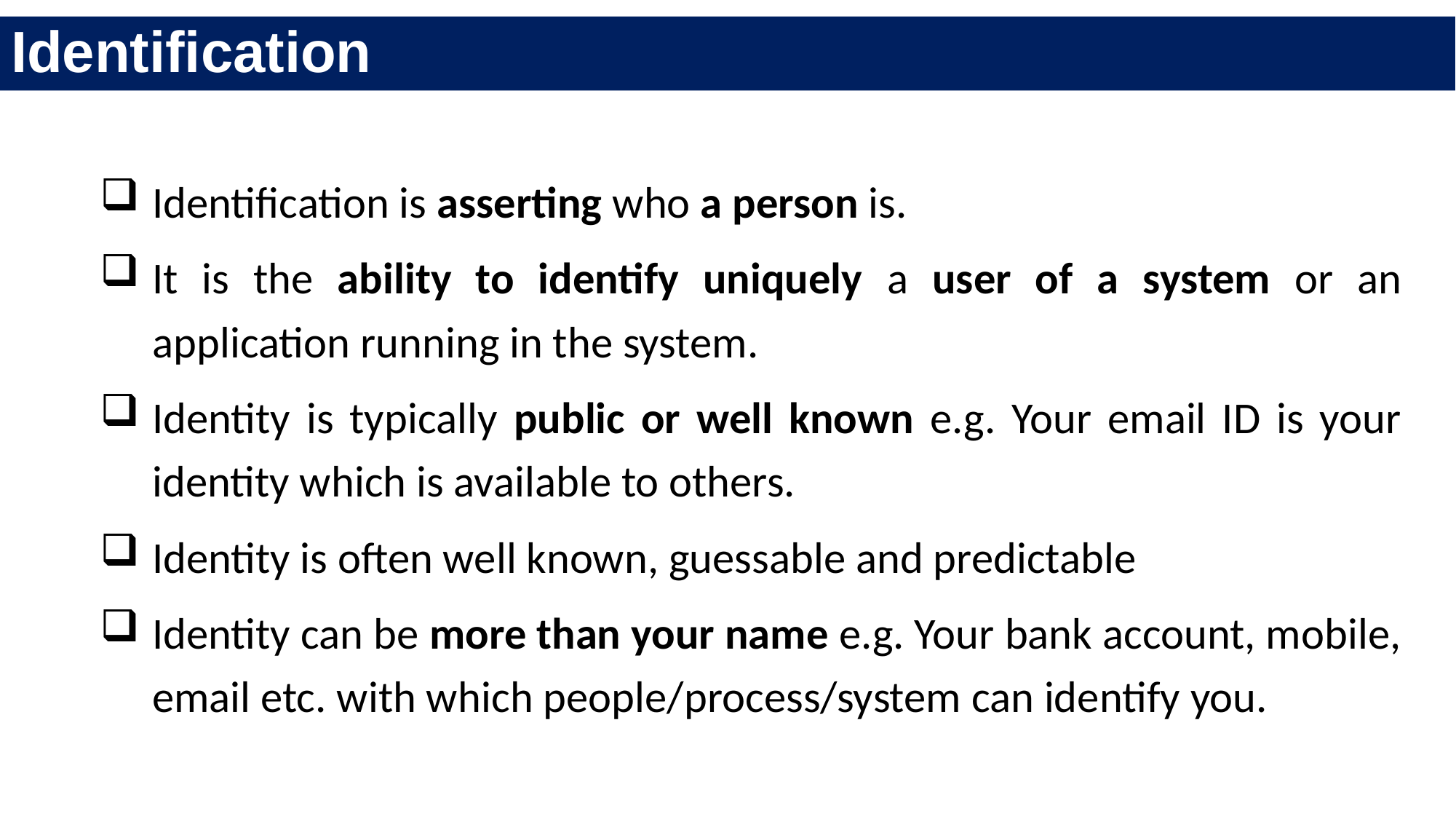

# Identification
Identification is asserting who a person is.
It is the ability to identify uniquely a user of a system or an application running in the system.
Identity is typically public or well known e.g. Your email ID is your identity which is available to others.
Identity is often well known, guessable and predictable
Identity can be more than your name e.g. Your bank account, mobile, email etc. with which people/process/system can identify you.